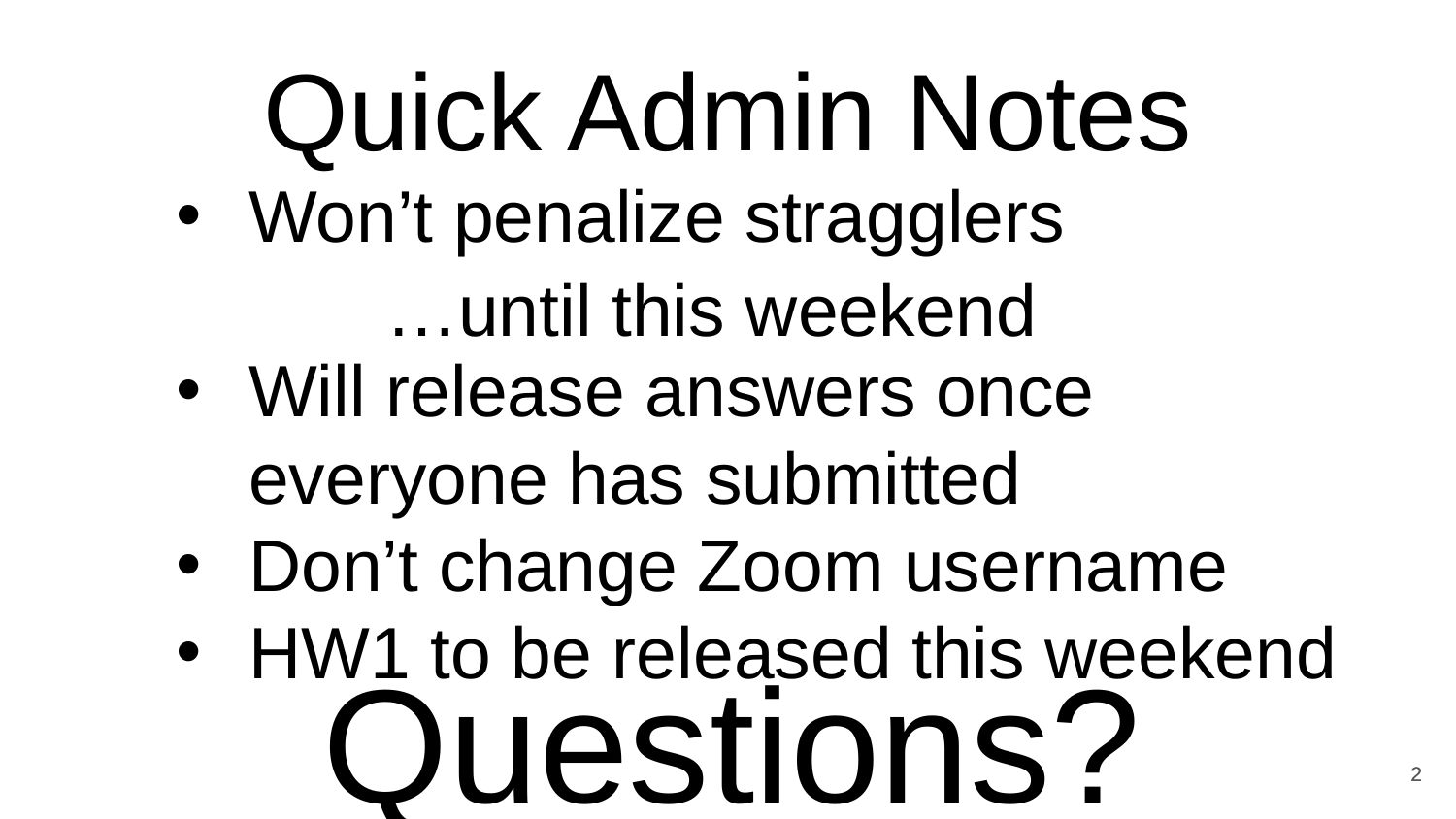

Quick Admin Notes
Won’t penalize stragglers

Will release answers once everyone has submitted
Don’t change Zoom username
HW1 to be released this weekend

…until this weekend
Questions?
2
2